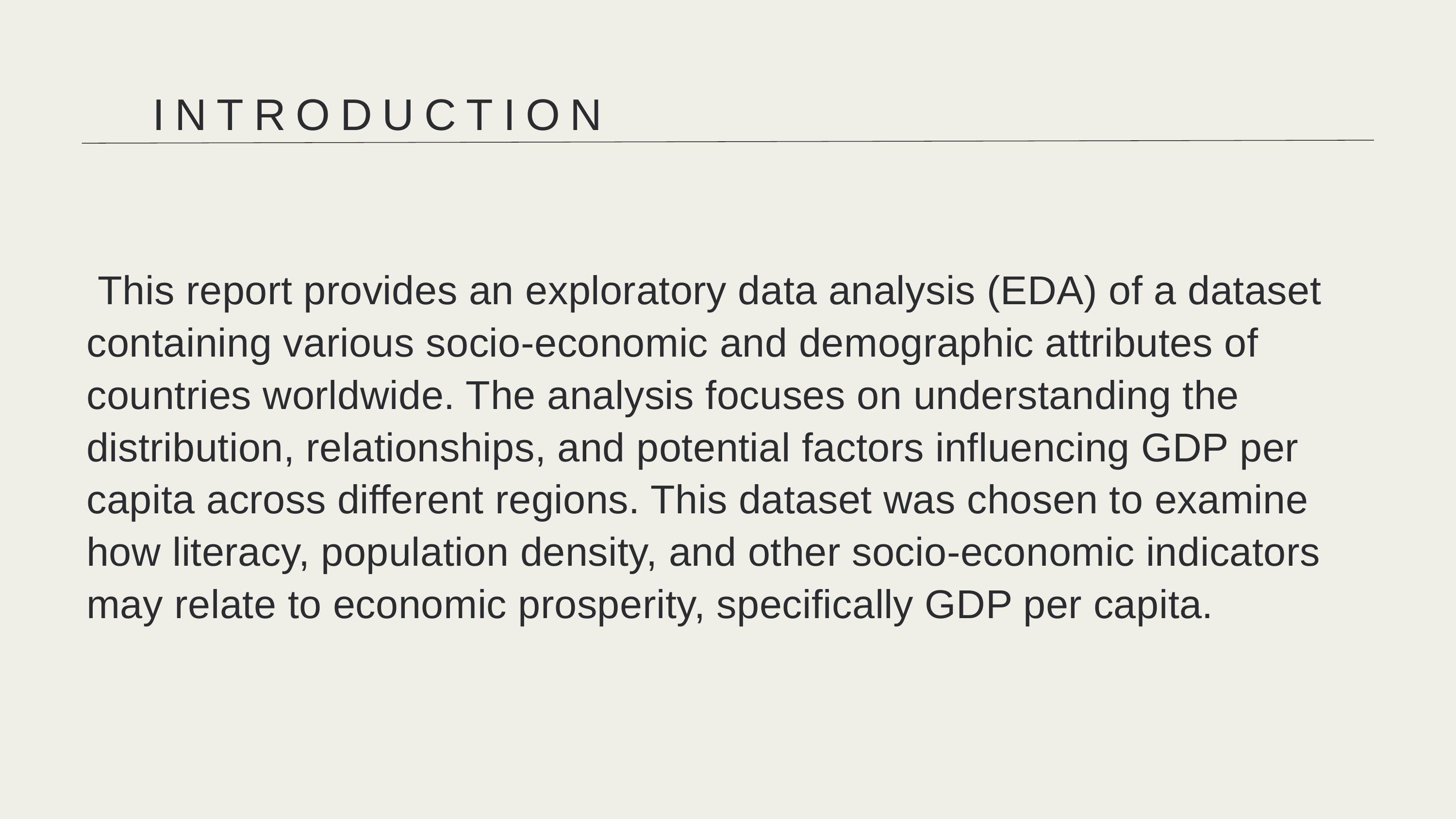

INTRODUCTION

 This report provides an exploratory data analysis (EDA) of a dataset containing various socio-economic and demographic attributes of countries worldwide. The analysis focuses on understanding the distribution, relationships, and potential factors influencing GDP per capita across different regions. This dataset was chosen to examine how literacy, population density, and other socio-economic indicators may relate to economic prosperity, specifically GDP per capita.